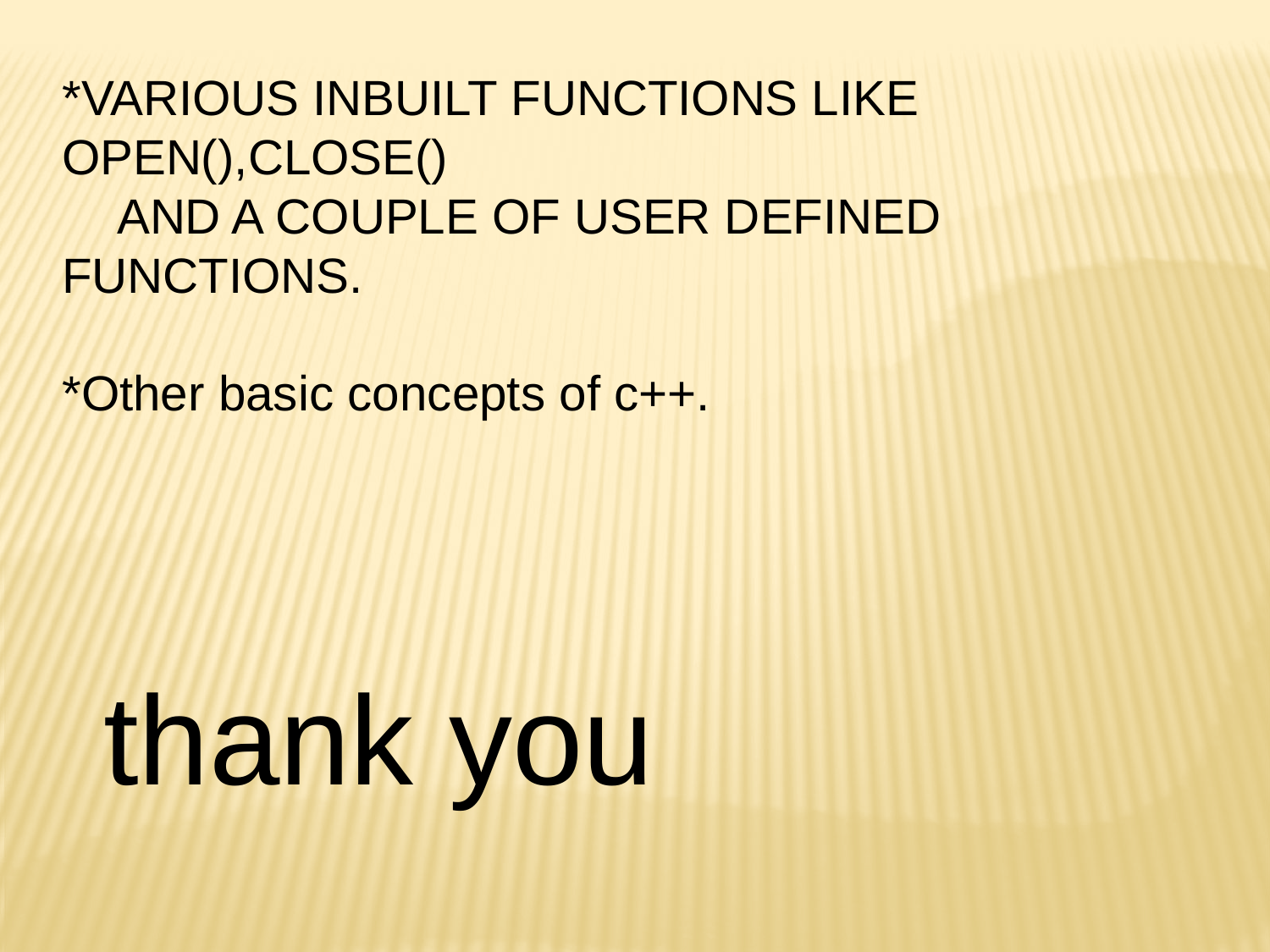

*VARIOUS INBUILT FUNCTIONS LIKE OPEN(),CLOSE()
    AND A COUPLE OF USER DEFINED FUNCTIONS.

*Other basic concepts of c++.

   thank you